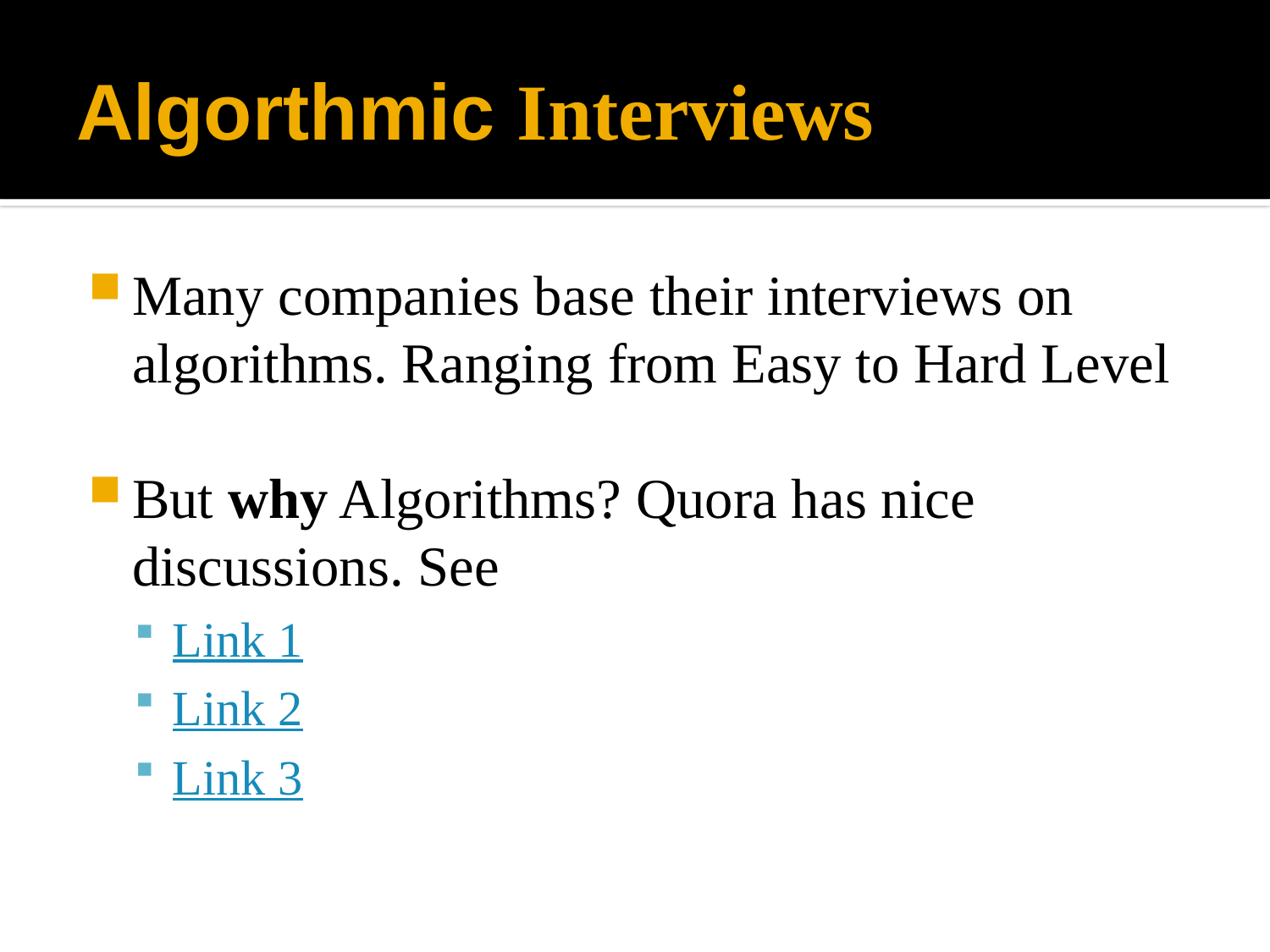

# Algorthmic Interviews
Many companies base their interviews on algorithms. Ranging from Easy to Hard Level

But why Algorithms? Quora has nice discussions. See
Link 1
Link 2
Link 3